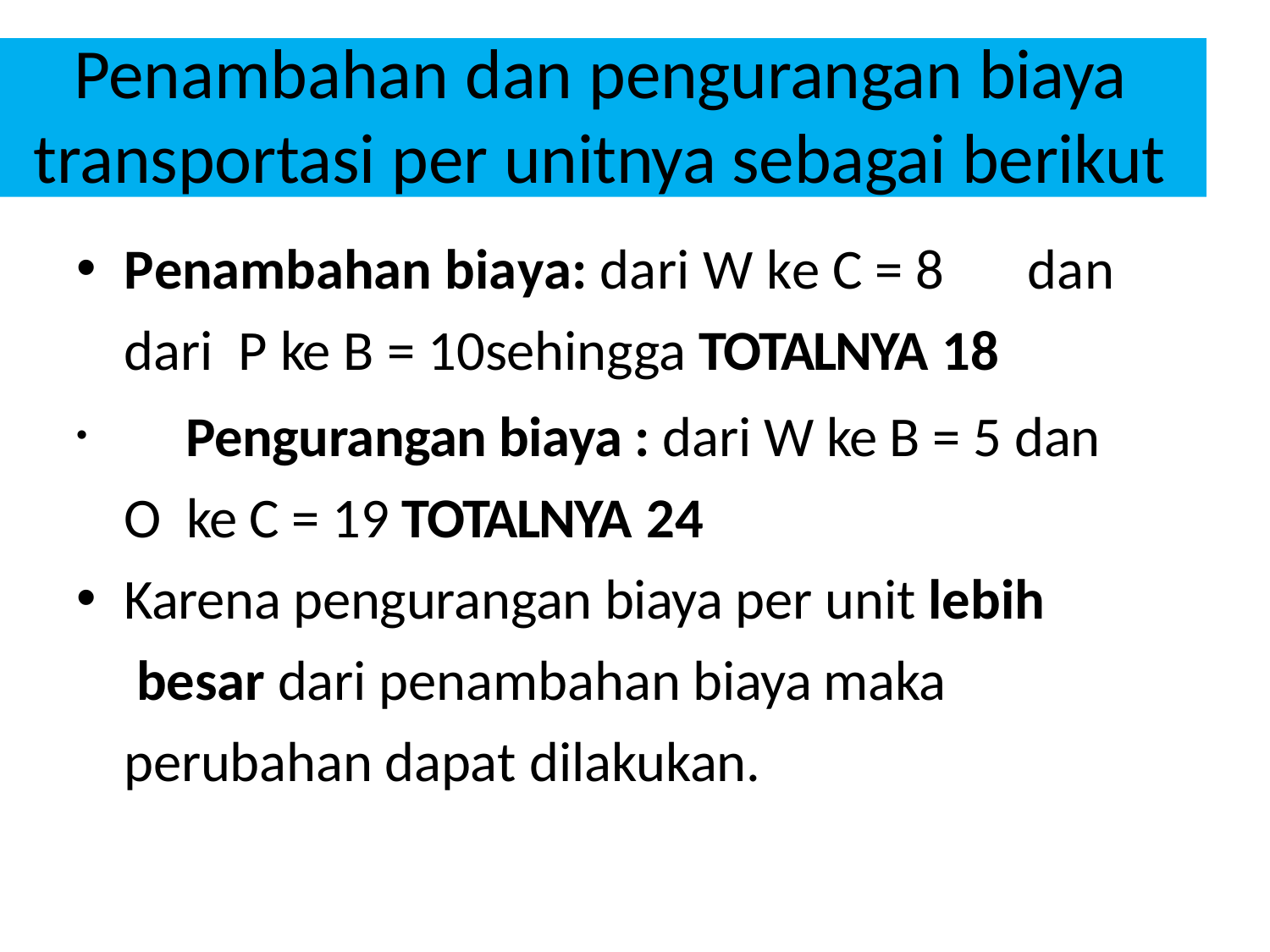

# Penambahan dan pengurangan biaya  transportasi per unitnya sebagai berikut

Penambahan biaya: dari W ke C = 8	dan	dari  P ke B = 10	sehingga TOTALNYA 18
	Pengurangan biaya : dari W ke B = 5 dan O  ke C = 19 TOTALNYA 24
Karena pengurangan biaya per unit lebih  besar dari penambahan biaya maka  perubahan dapat dilakukan.